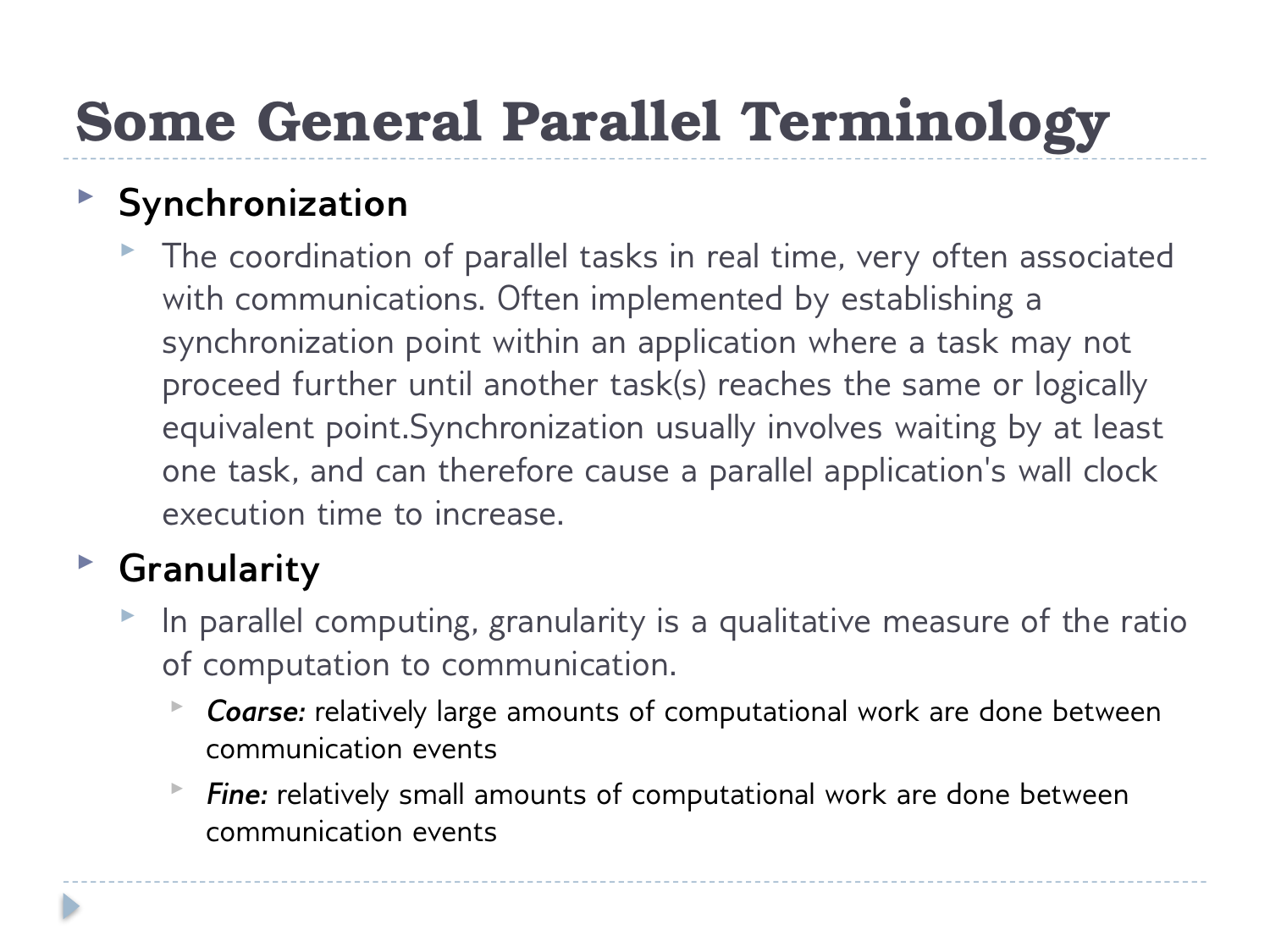

# Some General Parallel Terminology
Synchronization
The coordination of parallel tasks in real time, very often associated with communications. Often implemented by establishing a synchronization point within an application where a task may not proceed further until another task(s) reaches the same or logically equivalent point.Synchronization usually involves waiting by at least one task, and can therefore cause a parallel application's wall clock execution time to increase.
Granularity
In parallel computing, granularity is a qualitative measure of the ratio of computation to communication.
Coarse: relatively large amounts of computational work are done between communication events
Fine: relatively small amounts of computational work are done between communication events